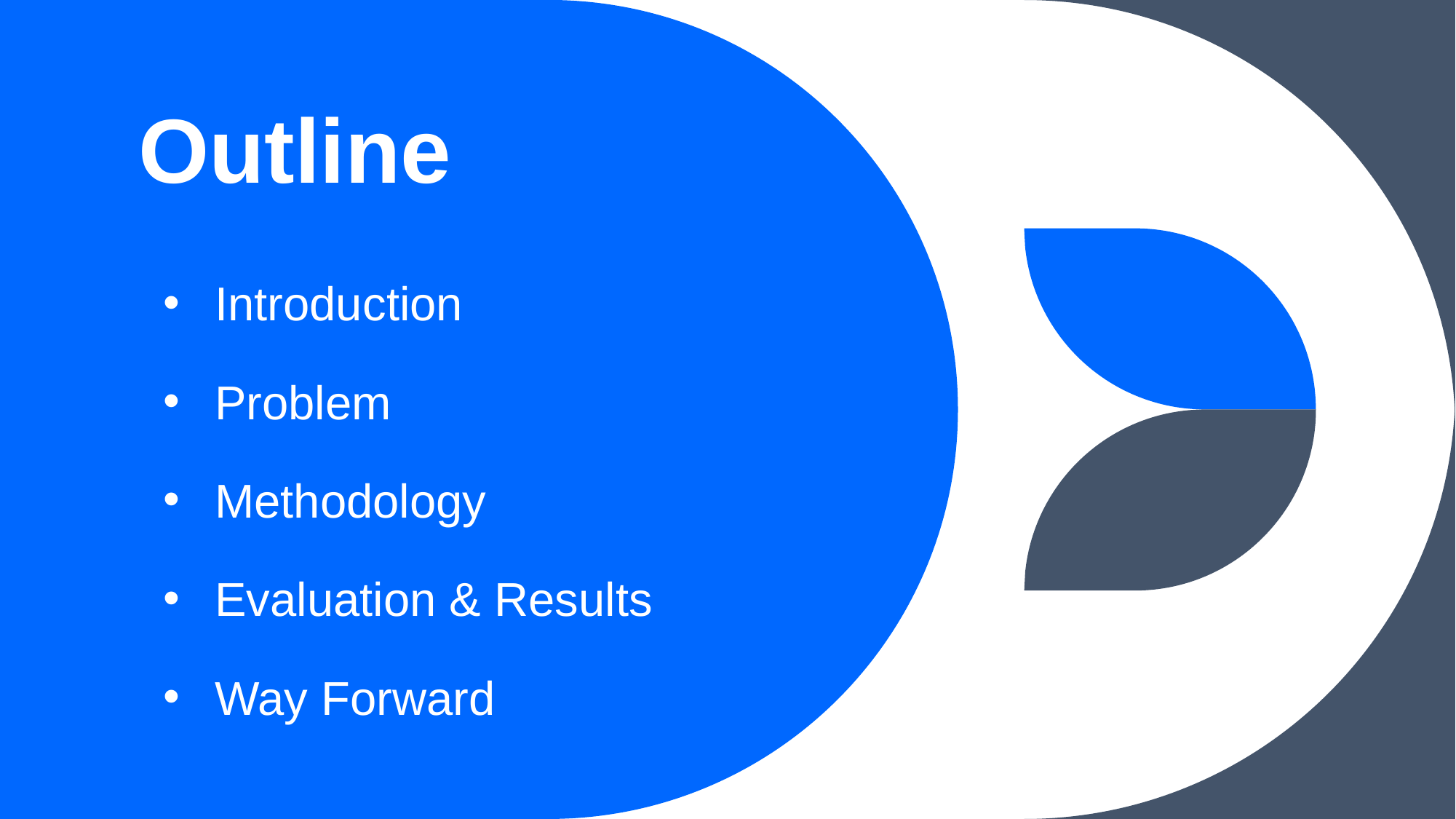

Outline
Introduction
Problem
Methodology
Evaluation & Results
Way Forward